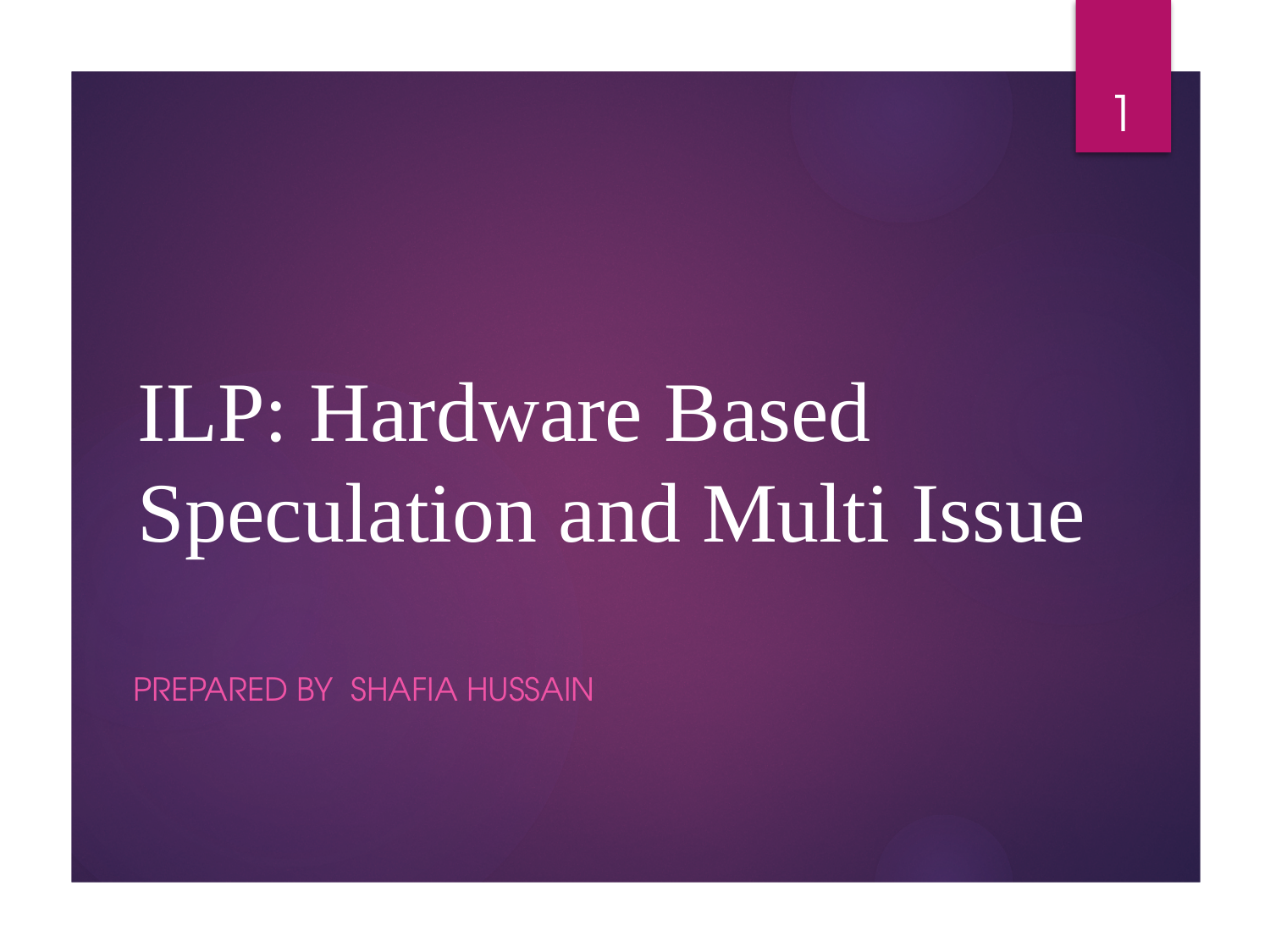

1
# ILP: Hardware Based Speculation and Multi Issue
Prepared by  Shafia Hussain